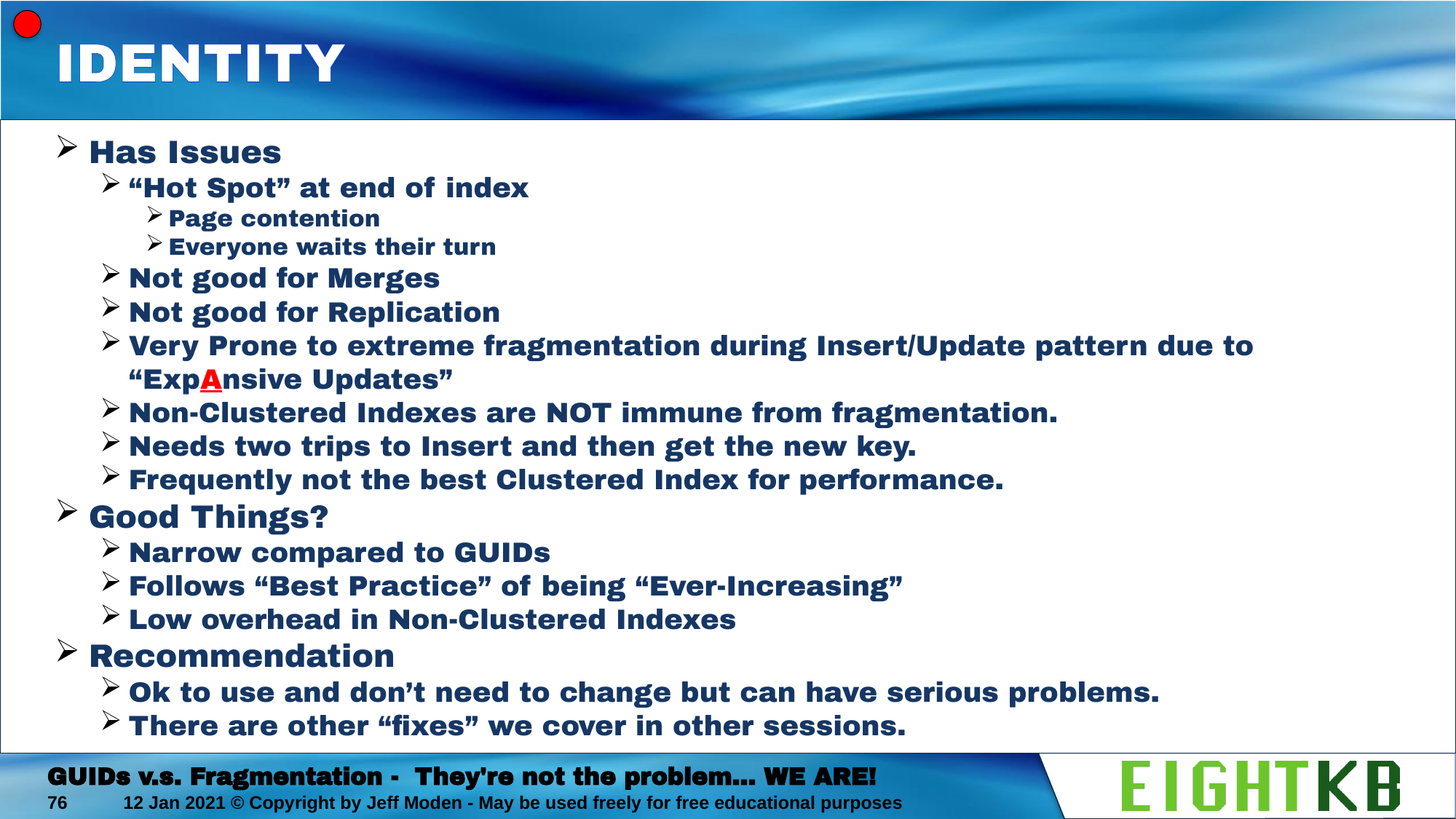

# IDENTITY
Has Issues
“Hot Spot” at end of index
Page contention
Everyone waits their turn
Not good for Merges
Not good for Replication
Very Prone to extreme fragmentation during Insert/Update pattern due to “ExpAnsive Updates”
Non-Clustered Indexes are NOT immune from fragmentation.
Needs two trips to Insert and then get the new key.
Frequently not the best Clustered Index for performance.
Good Things?
Narrow compared to GUIDs
Follows “Best Practice” of being “Ever-Increasing”
Low overhead in Non-Clustered Indexes
Recommendation
Ok to use and don’t need to change but can have serious problems.
There are other “fixes” we cover in other sessions.

GUIDs v.s. Fragmentation -  They're not the problem... WE ARE!
76
12 Jan 2021 © Copyright by Jeff Moden - May be used freely for free educational purposes